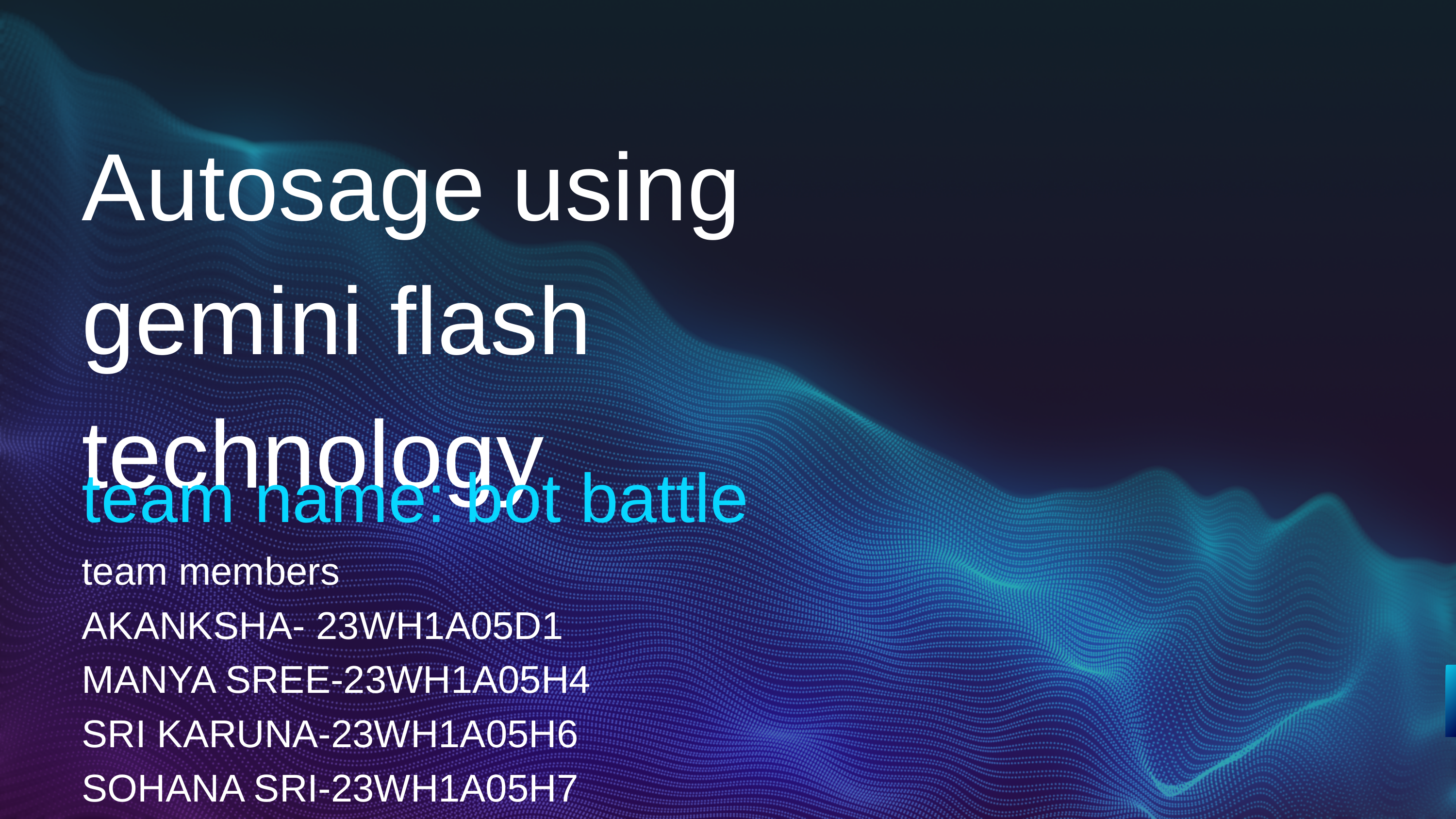

Autosage using gemini flash technology
team name: bot battle

team members
AKANKSHA- 23WH1A05D1
MANYA SREE-23WH1A05H4
SRI KARUNA-23WH1A05H6
SOHANA SRI-23WH1A05H7